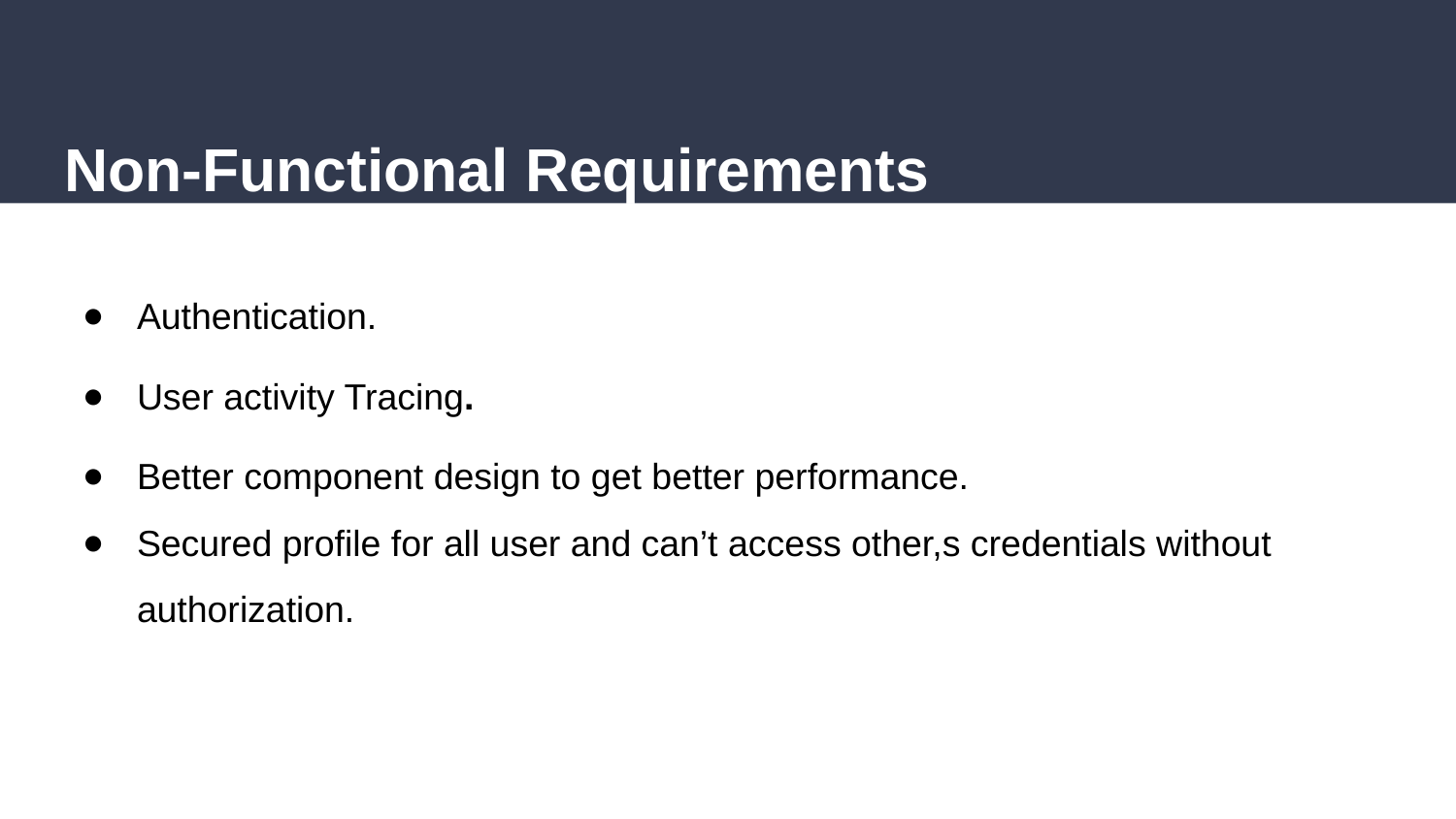

# Non-Functional Requirements
Authentication.
User activity Tracing.
Better component design to get better performance.
Secured profile for all user and can’t access other,s credentials without authorization.